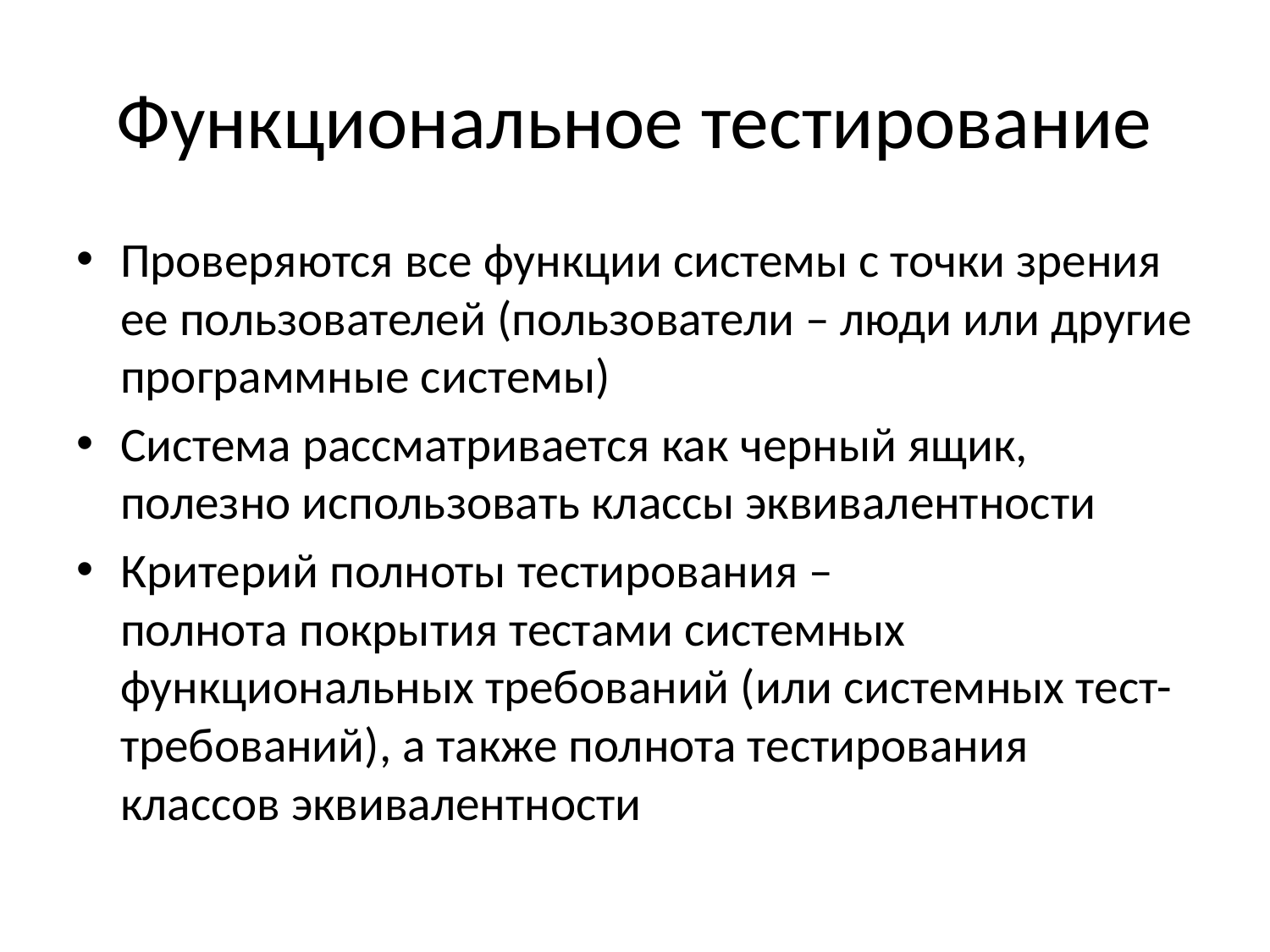

# Функциональное тестирование
Проверяются все функции системы с точки зрения ее пользователей (пользователи – люди или другие программные системы)
Система рассматривается как черный ящик, полезно использовать классы эквивалентности
Критерий полноты тестирования – полнота покрытия тестами системных функциональных требований (или системных тест-требований), а также полнота тестирования классов эквивалентности